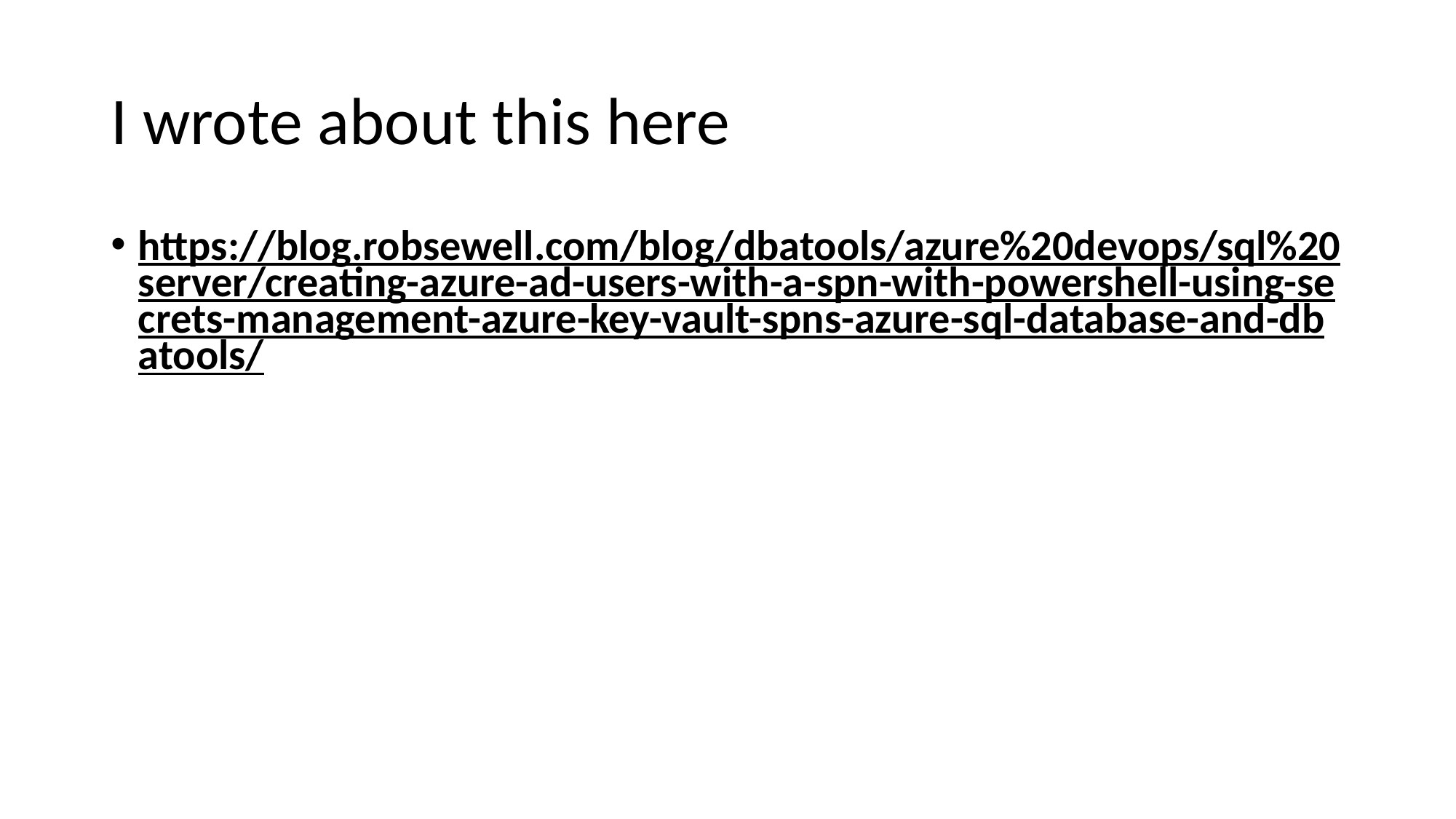

# I wrote about this here
https://blog.robsewell.com/blog/dbatools/azure%20devops/sql%20server/creating-azure-ad-users-with-a-spn-with-powershell-using-secrets-management-azure-key-vault-spns-azure-sql-database-and-dbatools/